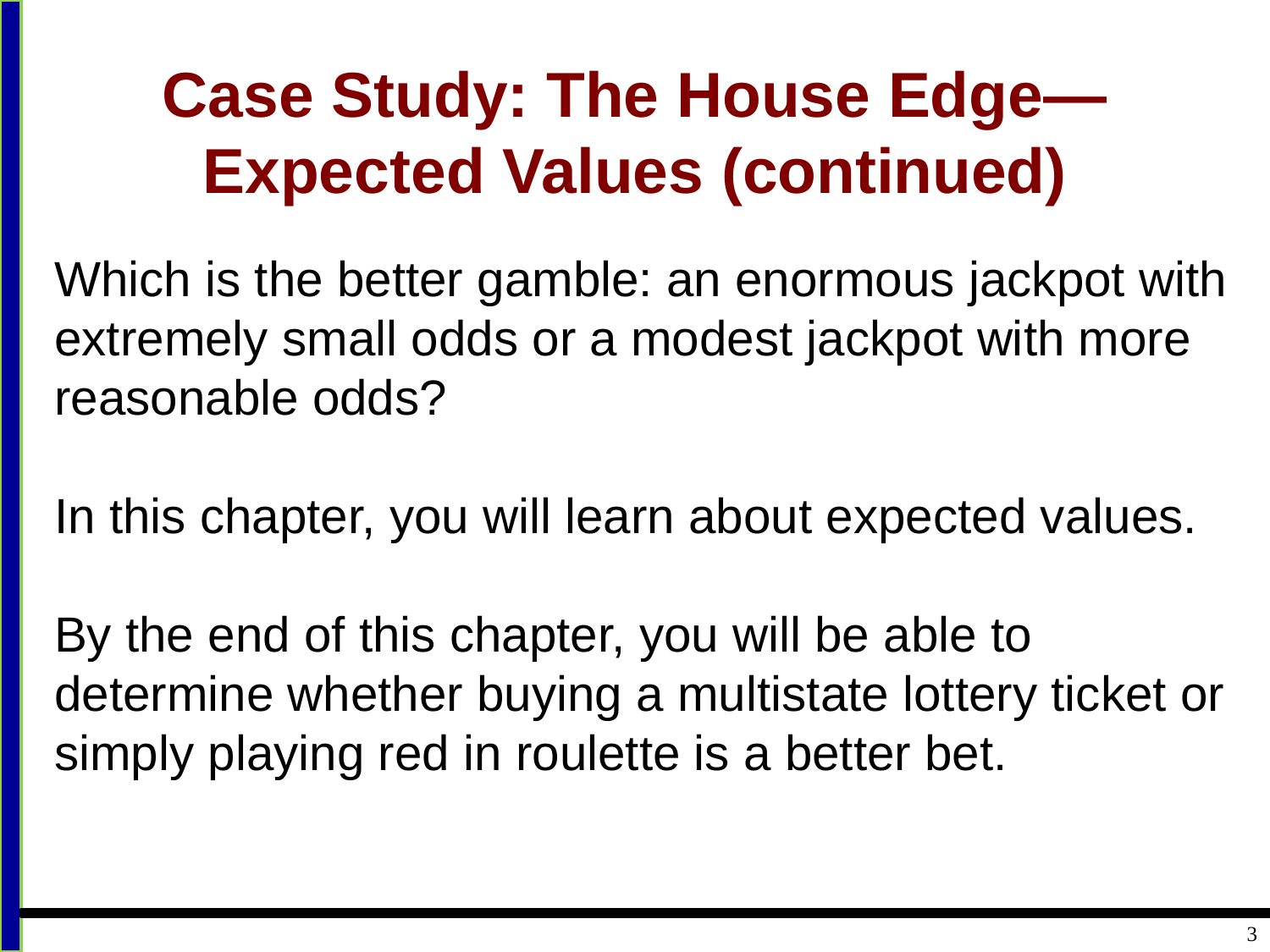

# Case Study: The House Edge—Expected Values (continued)
Which is the better gamble: an enormous jackpot with extremely small odds or a modest jackpot with more reasonable odds?

In this chapter, you will learn about expected values.

By the end of this chapter, you will be able to determine whether buying a multistate lottery ticket or simply playing red in roulette is a better bet.